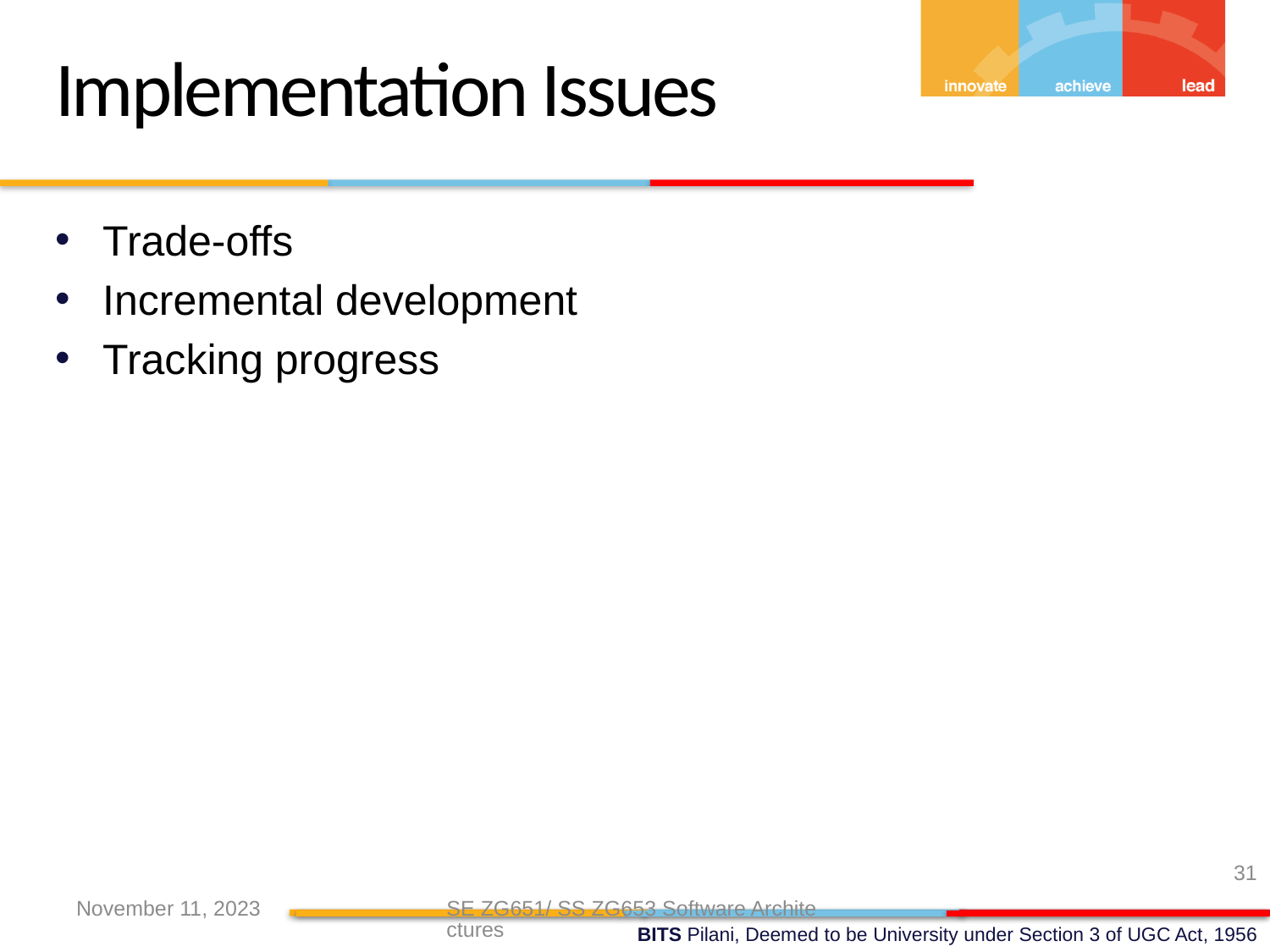

Implementation Issues
Trade-offs
Incremental development
Tracking progress
31
November 11, 2023
SE ZG651/ SS ZG653 Software Architectures